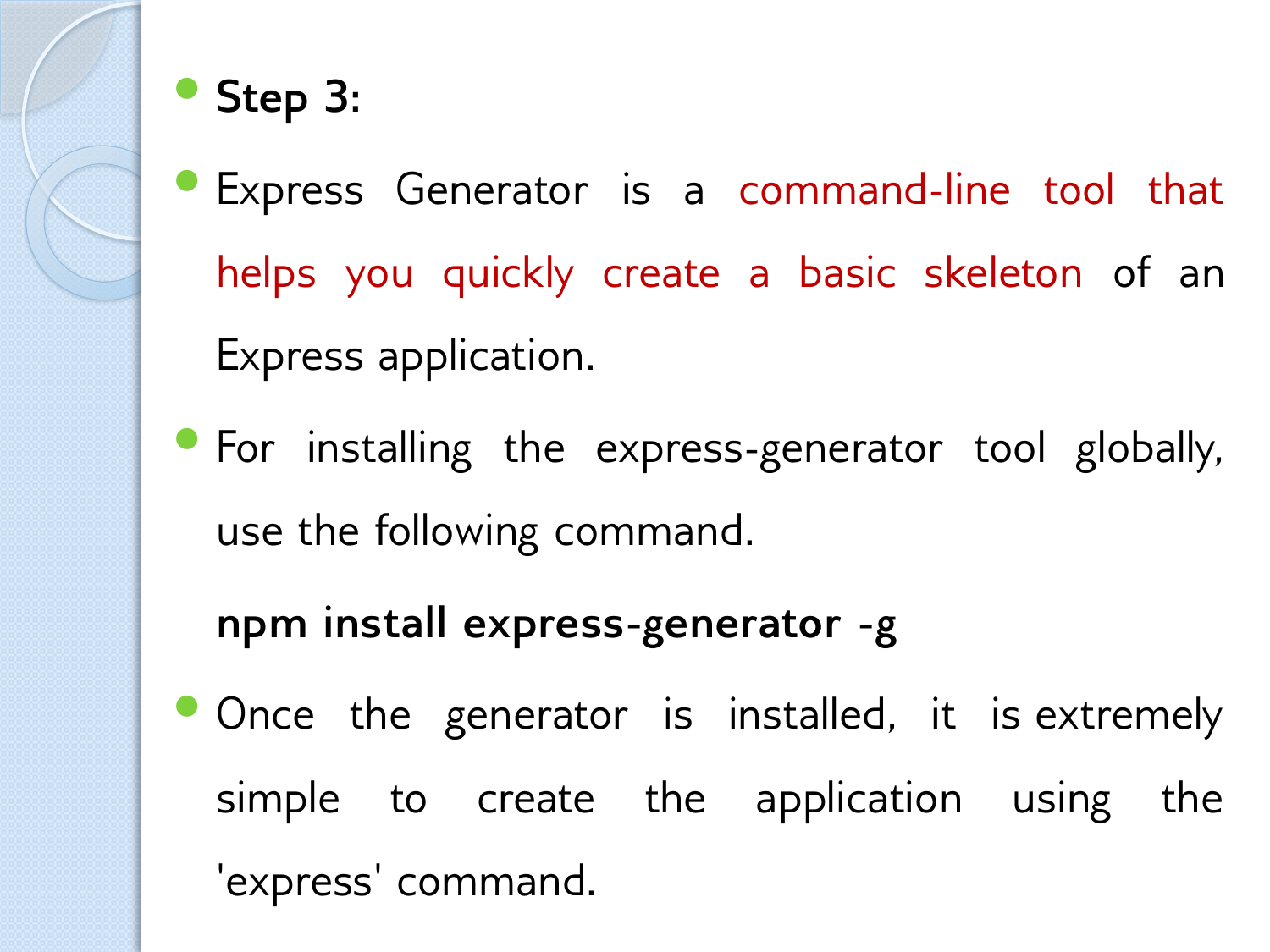

Step 3:
Express Generator is a command-line tool that helps you quickly create a basic skeleton of an Express application.
For installing the express-generator tool globally, use the following command.
			npm install express-generator -g
Once the generator is installed, it is extremely simple to create the application using the 'express' command.